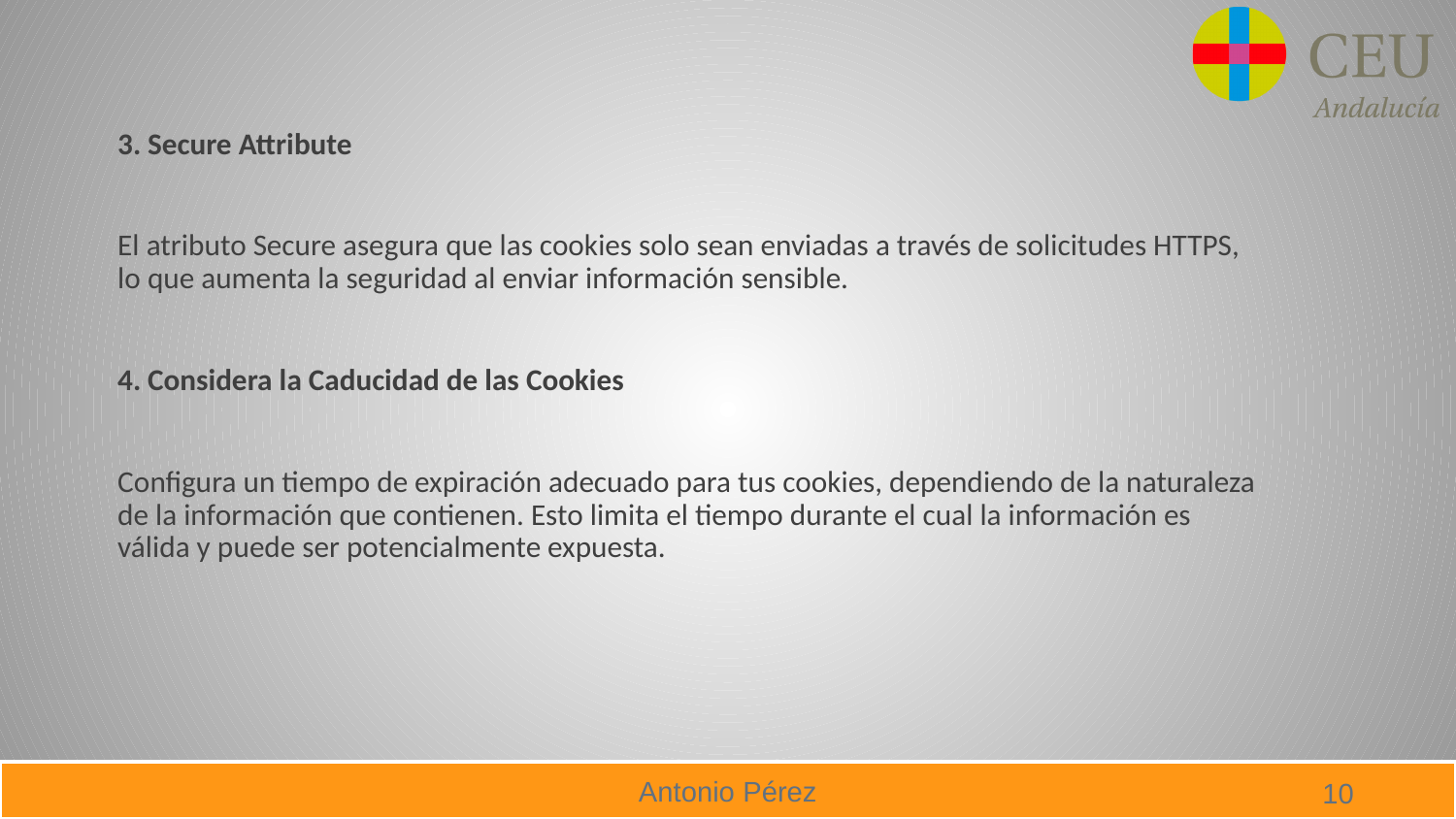

3. Secure Attribute

El atributo Secure asegura que las cookies solo sean enviadas a través de solicitudes HTTPS, lo que aumenta la seguridad al enviar información sensible.

4. Considera la Caducidad de las Cookies

Configura un tiempo de expiración adecuado para tus cookies, dependiendo de la naturaleza de la información que contienen. Esto limita el tiempo durante el cual la información es válida y puede ser potencialmente expuesta.